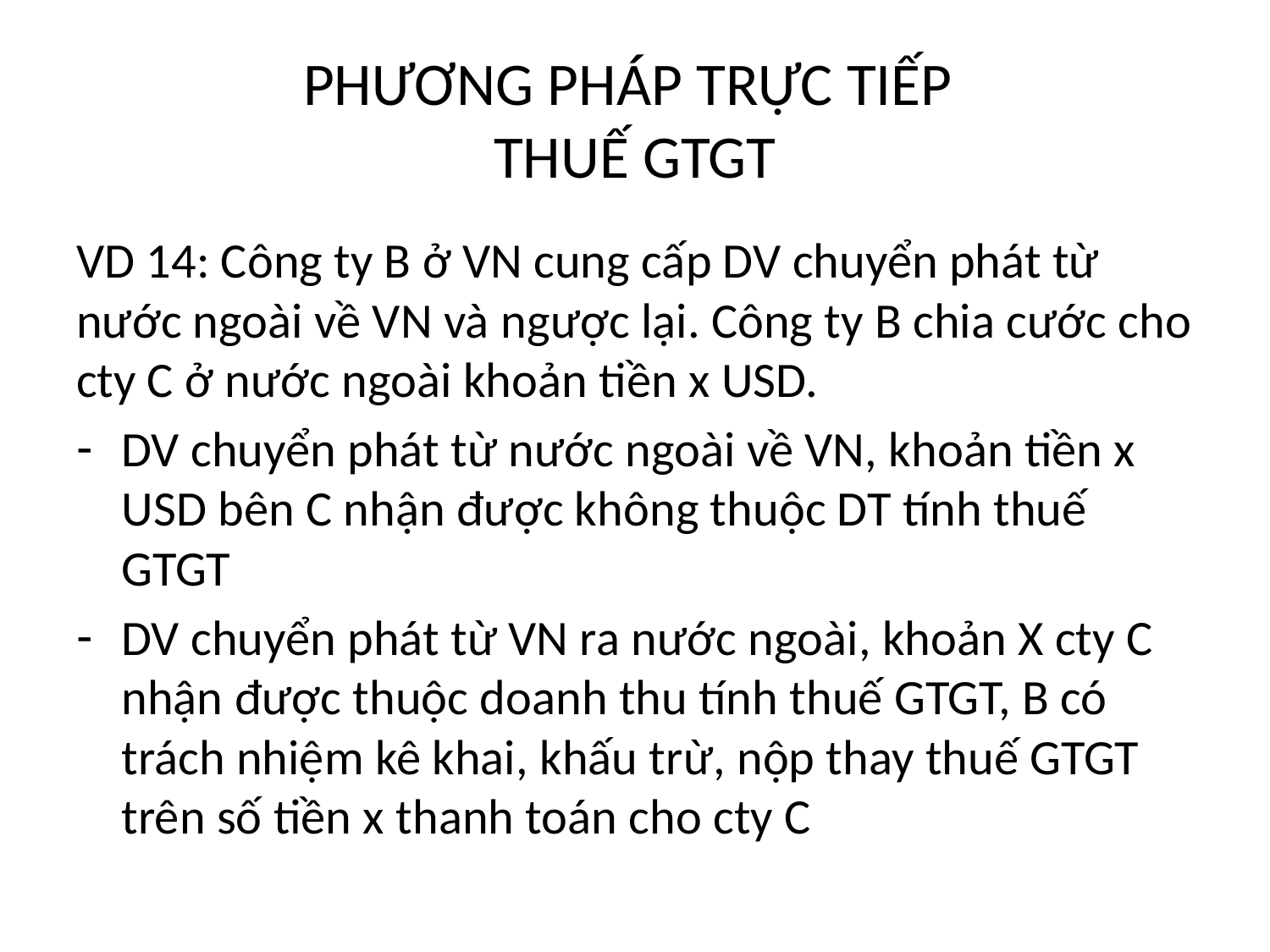

# PHƯƠNG PHÁP TRỰC TIẾP THUẾ GTGT
VD 14: Công ty B ở VN cung cấp DV chuyển phát từ nước ngoài về VN và ngược lại. Công ty B chia cước cho cty C ở nước ngoài khoản tiền x USD.
DV chuyển phát từ nước ngoài về VN, khoản tiền x USD bên C nhận được không thuộc DT tính thuế GTGT
DV chuyển phát từ VN ra nước ngoài, khoản X cty C nhận được thuộc doanh thu tính thuế GTGT, B có trách nhiệm kê khai, khấu trừ, nộp thay thuế GTGT trên số tiền x thanh toán cho cty C